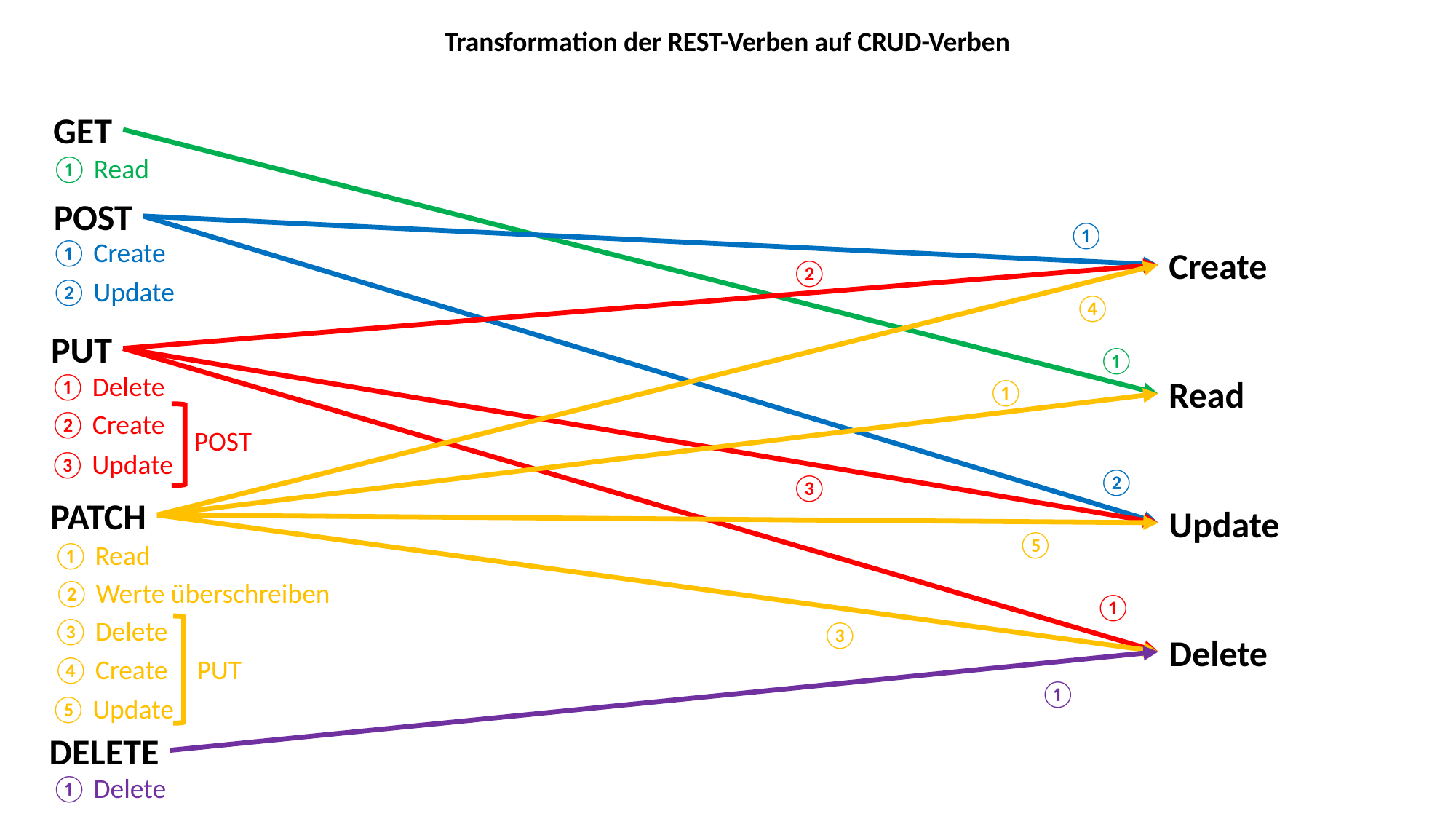

Transformation der REST-Verben auf CRUD-Verben
GET
① Read
POST
①
① Create
Create
②
② Update
④
PUT
①
① Delete
Read
①
② Create

POST
③ Update
②
③
PATCH
Update
⑤
① Read
② Werte überschreiben
①
③ Delete
③

Delete
PUT
④ Create
①
⑤ Update
DELETE
① Delete